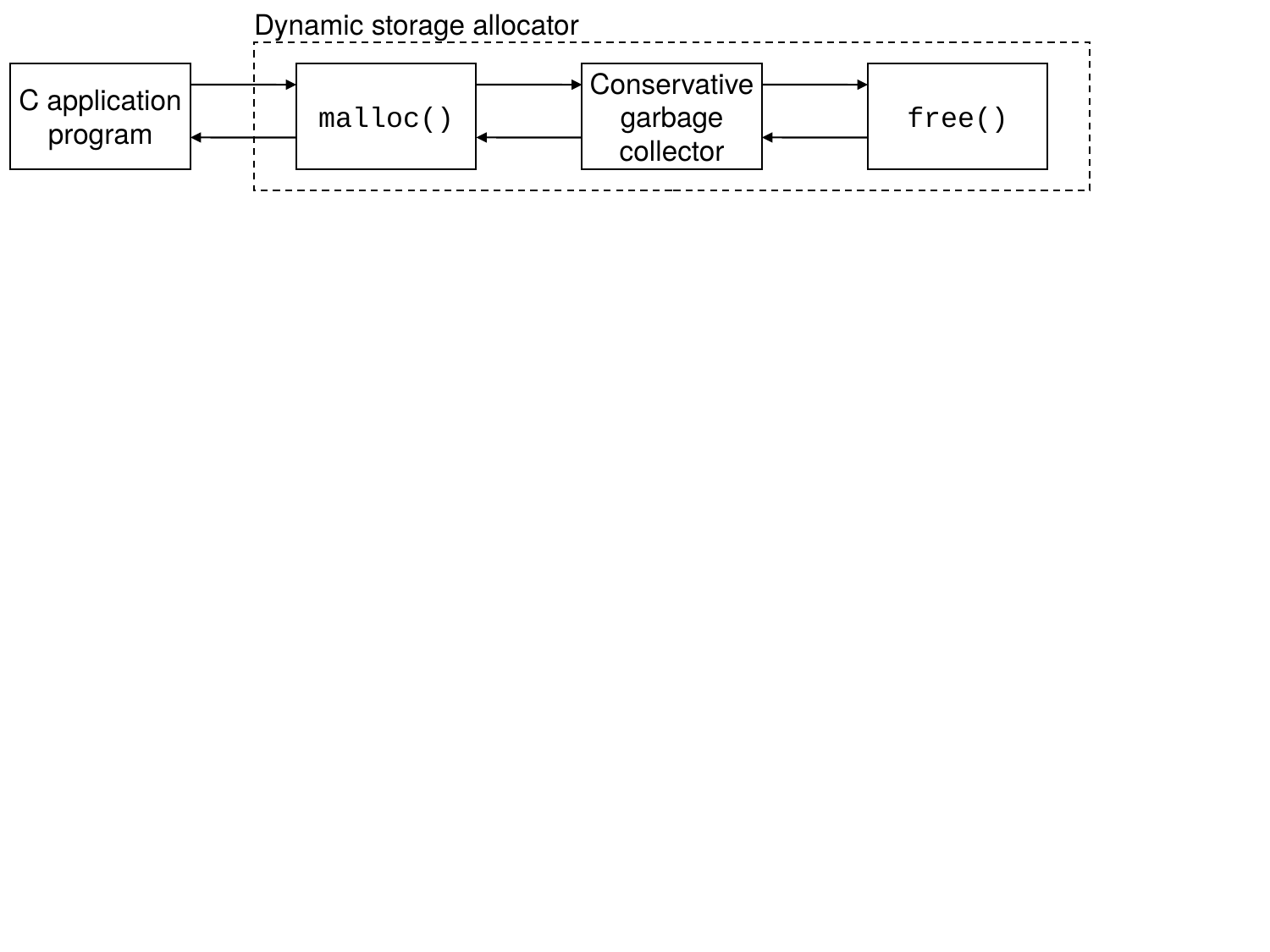

Dynamic storage allocator

C application
program
malloc()
Conservative
garbage
collector
free()